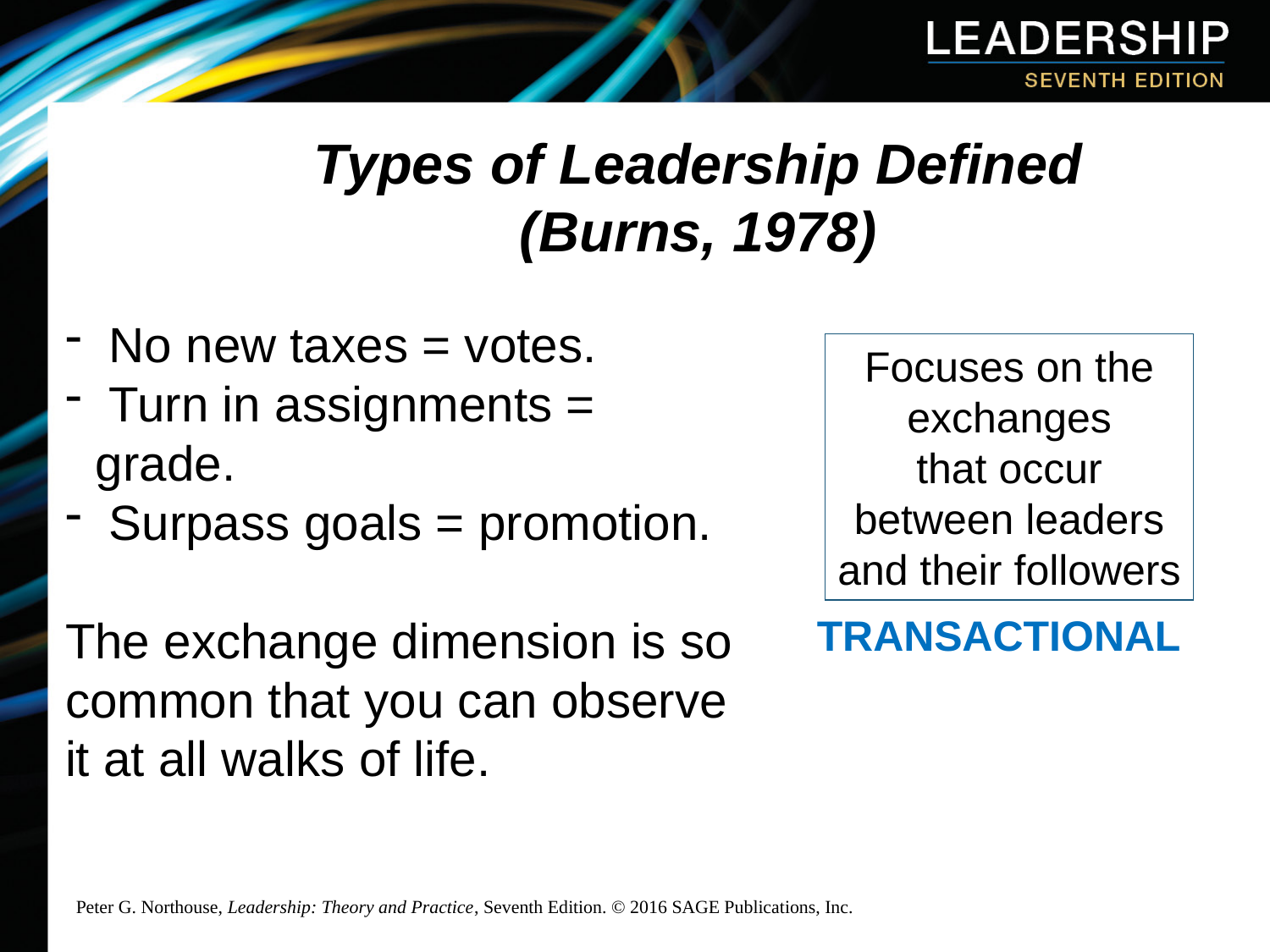

# Types of Leadership Defined (Burns, 1978)

 No new taxes = votes.
 Turn in assignments = grade.
 Surpass goals = promotion.

The exchange dimension is so common that you can observe it at all walks of life.
Focuses on the
exchanges
that occur
between leaders
and their followers
TRANSACTIONAL
Peter G. Northouse, Leadership: Theory and Practice, Seventh Edition. © 2016 SAGE Publications, Inc.